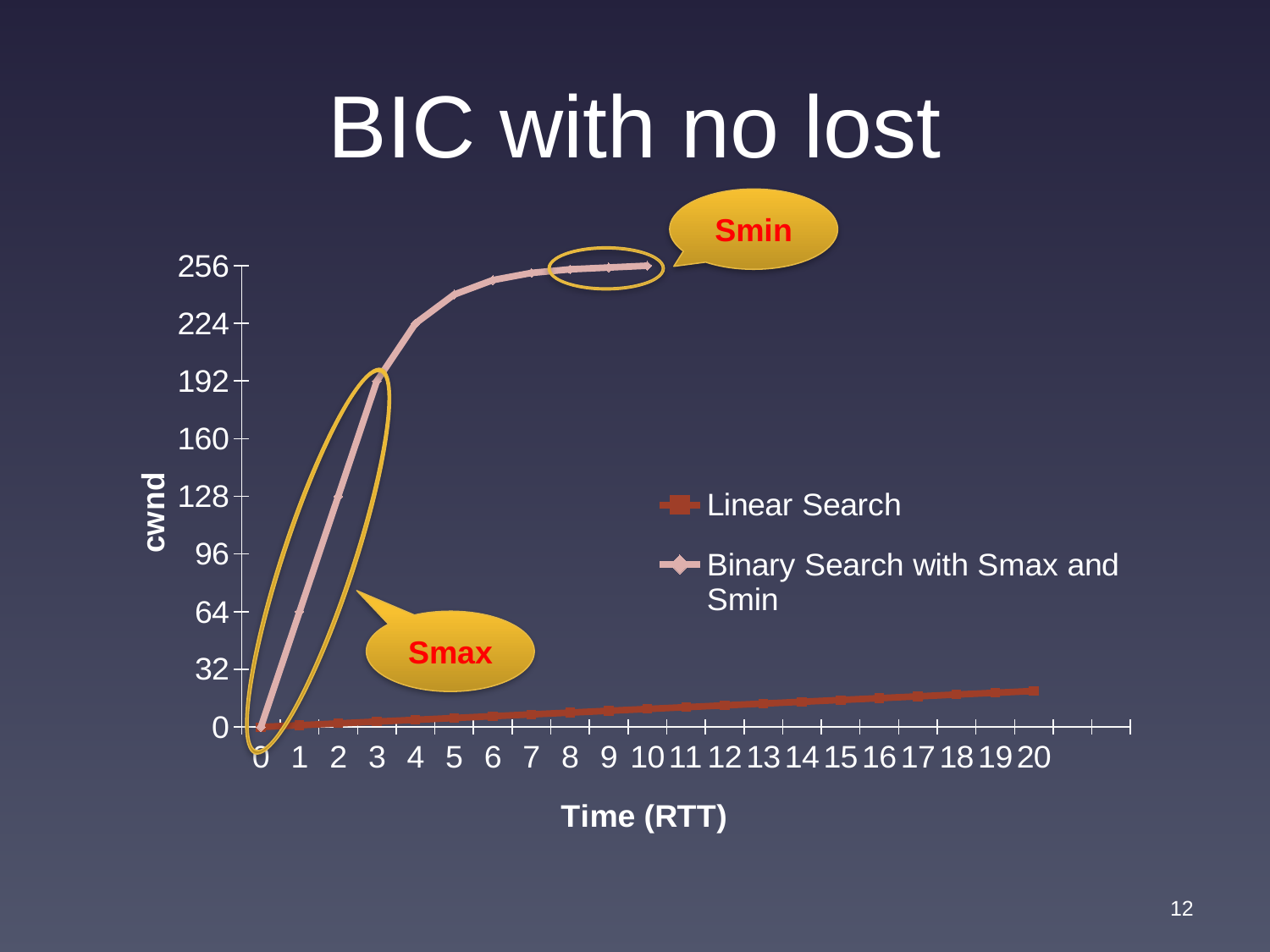

# BIC with no lost
Smin

### Chart

| Category | Linear Search | Binary Search with Smax and Smin |
|---|---|---|
| 0 | 0.0 | 0.0 |
| 1 | 1.0 | 64.0 |
| 2 | 2.0 | 128.0 |
| 3 | 3.0 | 192.0 |
| 4 | 4.0 | 224.0 |
| 5 | 5.0 | 240.0 |
| 6 | 6.0 | 248.0 |
| 7 | 7.0 | 252.0 |
| 8 | 8.0 | 254.0 |
| 9 | 9.0 | 255.0 |
| 10 | 10.0 | 256.0 |
| 11 | 11.0 | None |
| 12 | 12.0 | None |
| 13 | 13.0 | None |
| 14 | 14.0 | None |
| 15 | 15.0 | None |
| 16 | 16.0 | None |
| 17 | 17.0 | None |
| 18 | 18.0 | None |
| 19 | 19.0 | None |
| 20 | 20.0 | None |
|  | None | None |
|  | None | None |
Smax
12